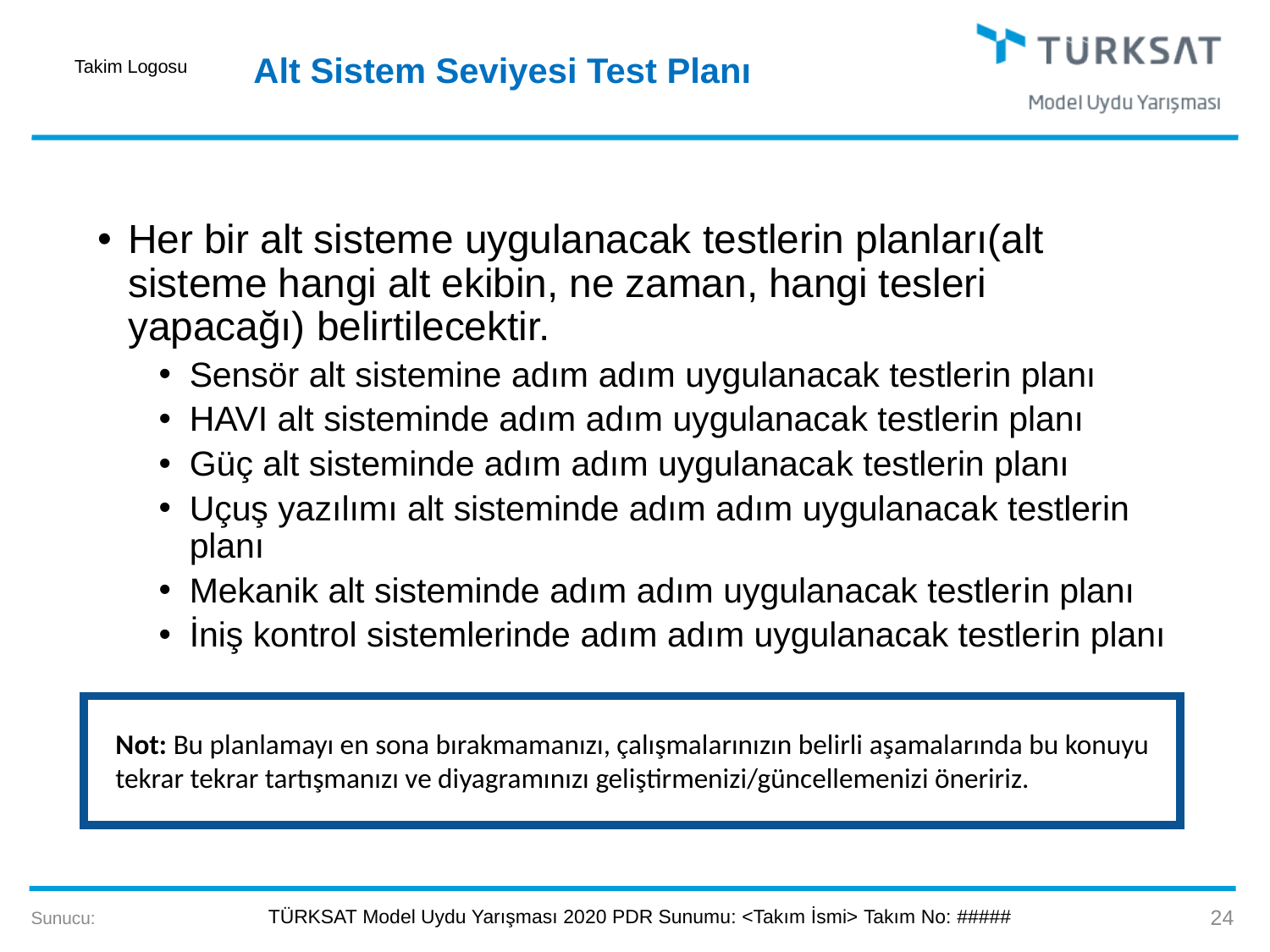

# Alt Sistem Seviyesi Test Planı
Her bir alt sisteme uygulanacak testlerin planları(alt sisteme hangi alt ekibin, ne zaman, hangi tesleri yapacağı) belirtilecektir.
Sensör alt sistemine adım adım uygulanacak testlerin planı
HAVI alt sisteminde adım adım uygulanacak testlerin planı
Güç alt sisteminde adım adım uygulanacak testlerin planı
Uçuş yazılımı alt sisteminde adım adım uygulanacak testlerin planı
Mekanik alt sisteminde adım adım uygulanacak testlerin planı
İniş kontrol sistemlerinde adım adım uygulanacak testlerin planı

Not: Bu planlamayı en sona bırakmamanızı, çalışmalarınızın belirli aşamalarında bu konuyu tekrar tekrar tartışmanızı ve diyagramınızı geliştirmenizi/güncellemenizi öneririz.
24
Sunucu: